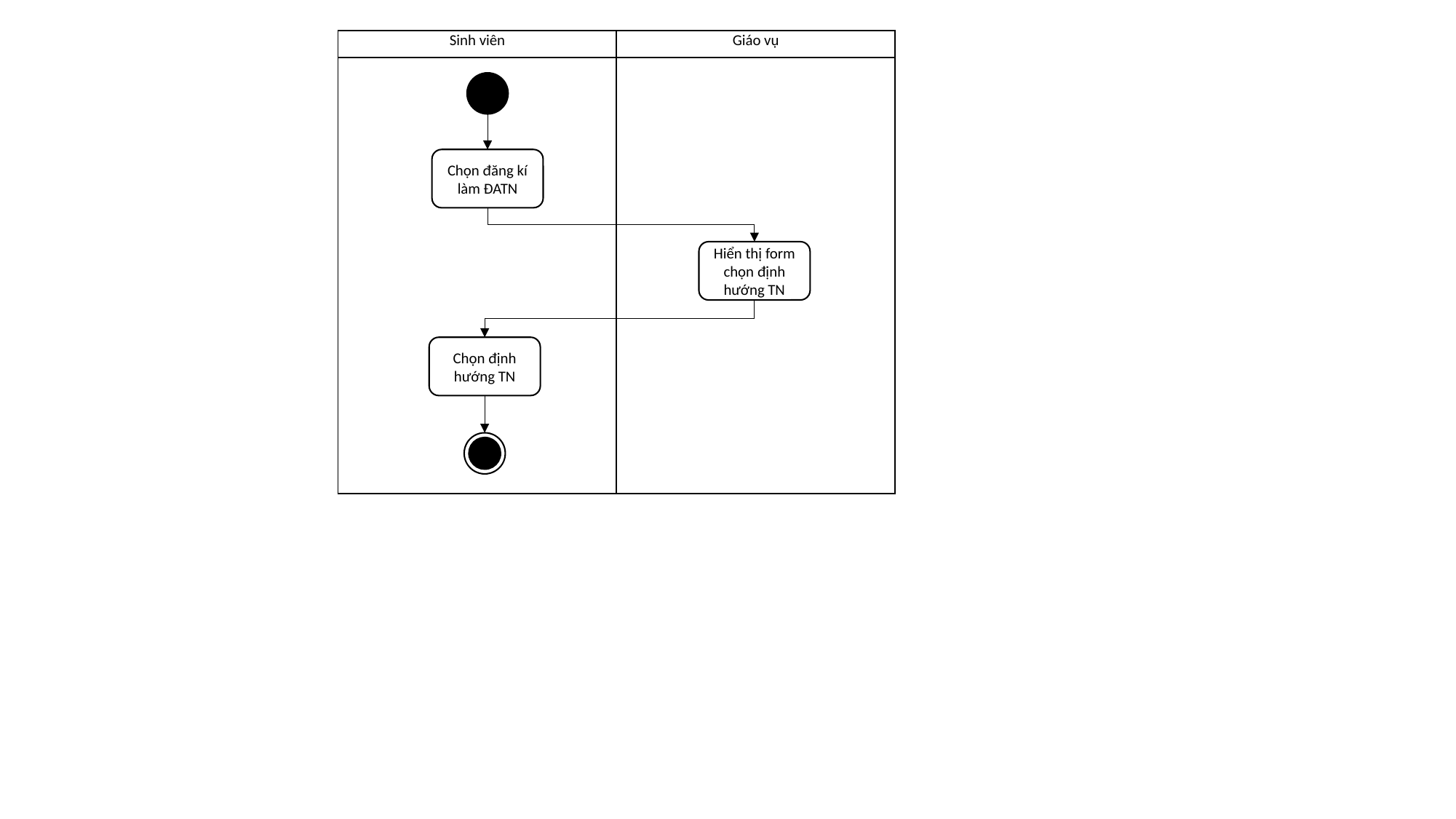

| Sinh viên | Giáo vụ |
| --- | --- |
|  |  |

Chọn đăng kí làm ĐATN
Hiển thị form chọn định hướng TN
Chọn định hướng TN